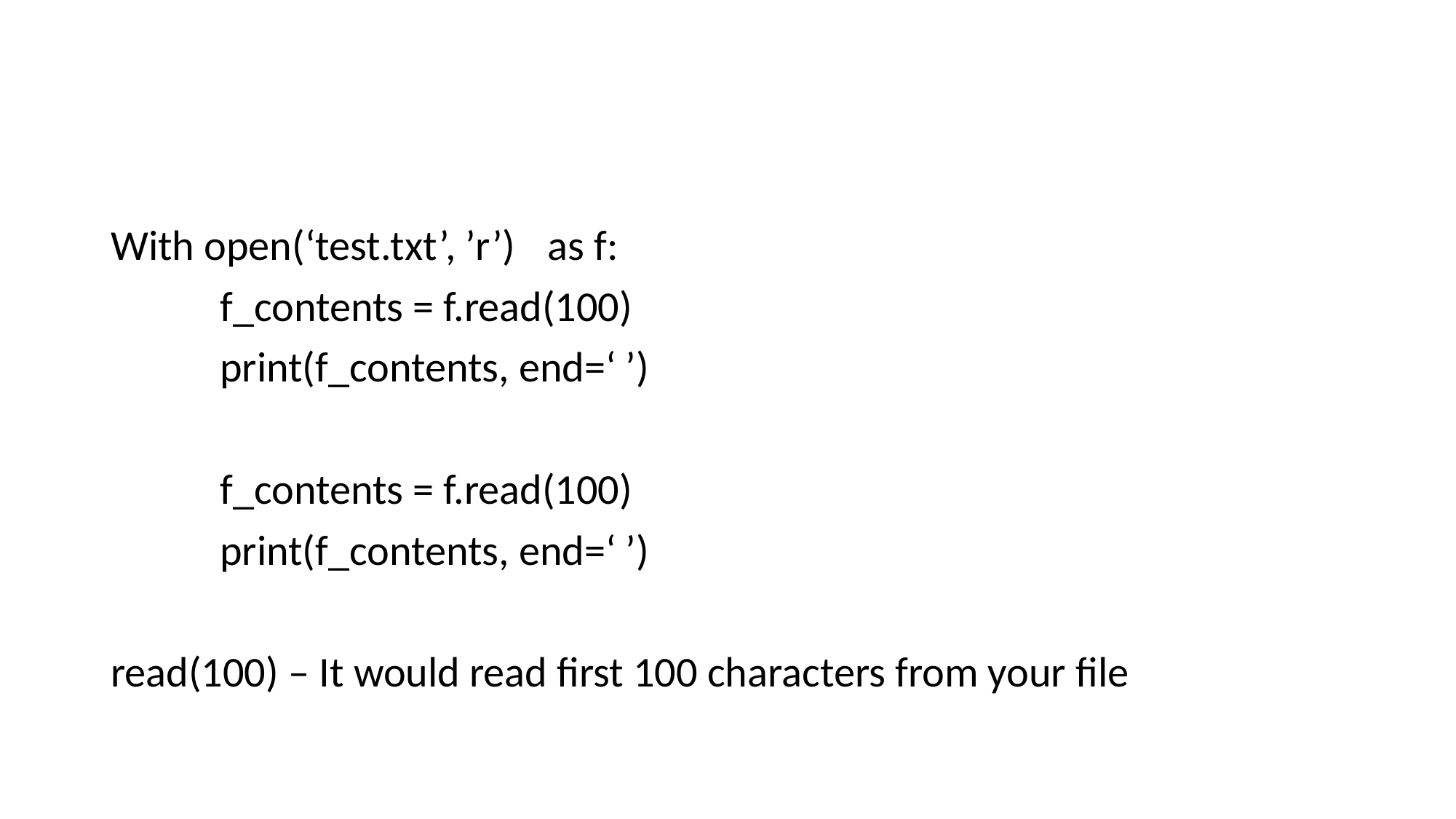

#
With open(‘test.txt’, ’r’)	as f:
	f_contents = f.read(100)
	print(f_contents, end=‘ ’)

	f_contents = f.read(100)
	print(f_contents, end=‘ ’)

read(100) – It would read first 100 characters from your file